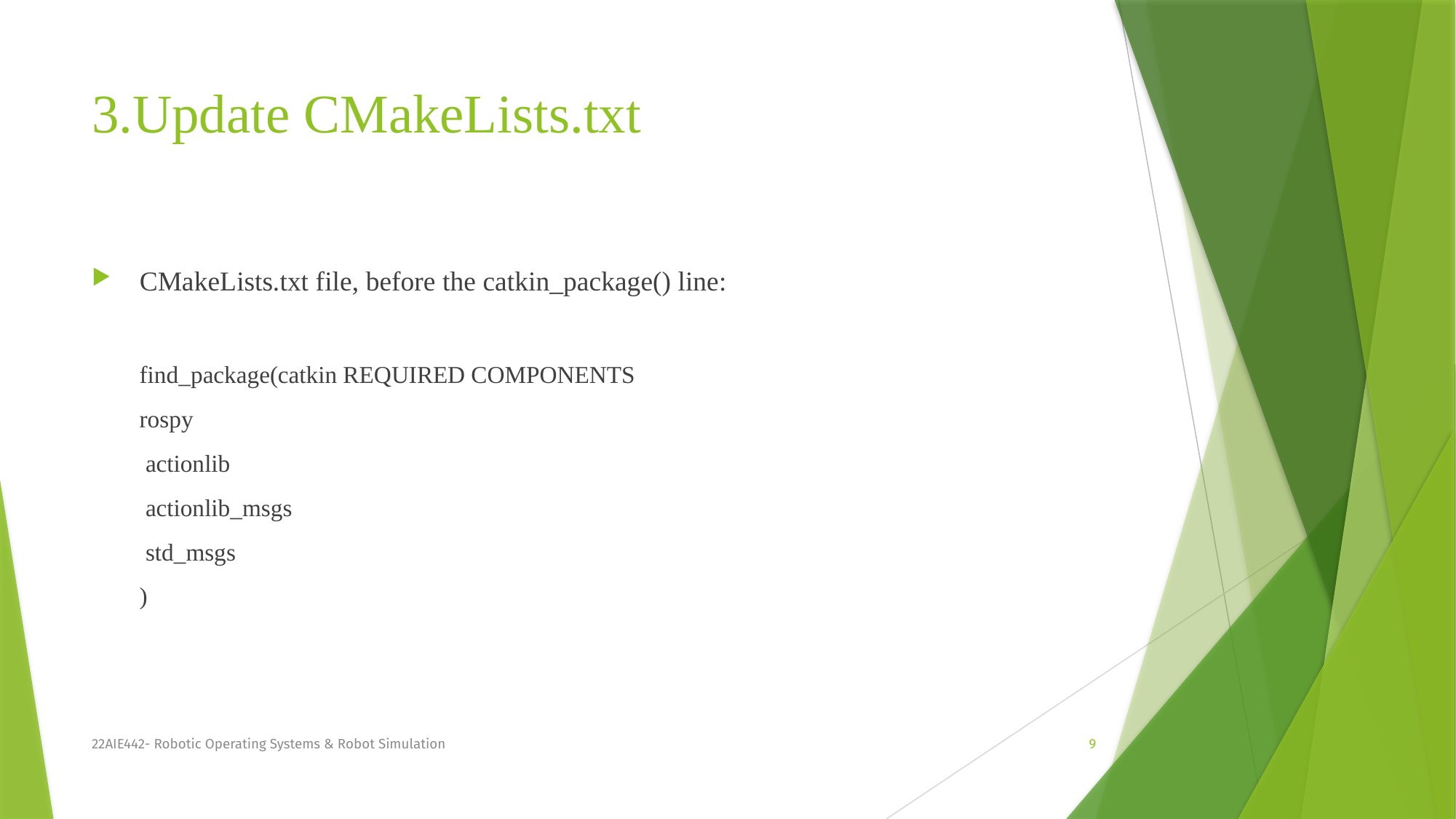

# 3.Update CMakeLists.txt
 CMakeLists.txt file, before the catkin_package() line:

find_package(catkin REQUIRED COMPONENTS
rospy
 actionlib
 actionlib_msgs
 std_msgs
)
22AIE442- Robotic Operating Systems & Robot Simulation
9